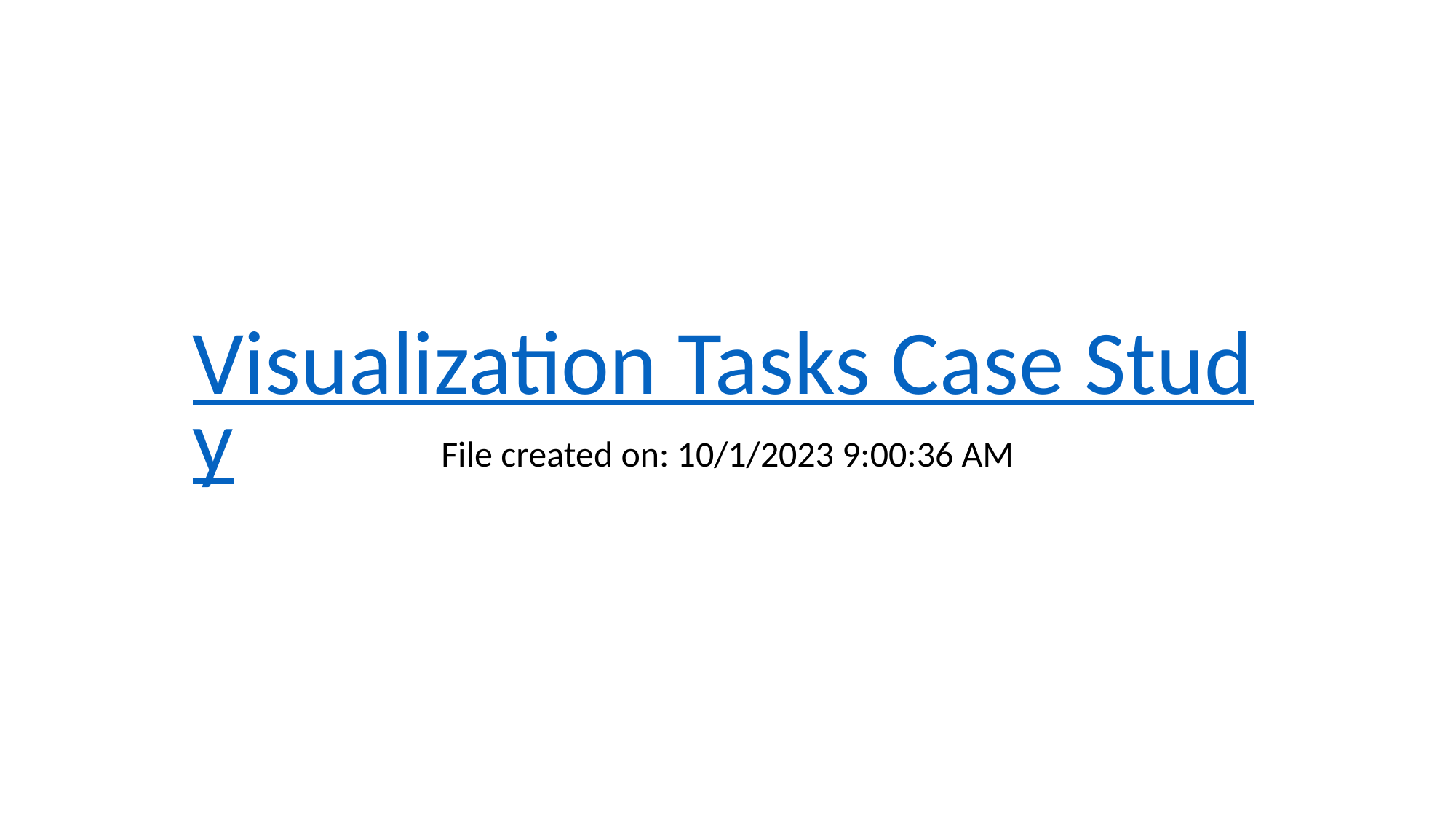

# Visualization Tasks Case Study
File created on: 10/1/2023 9:00:36 AM